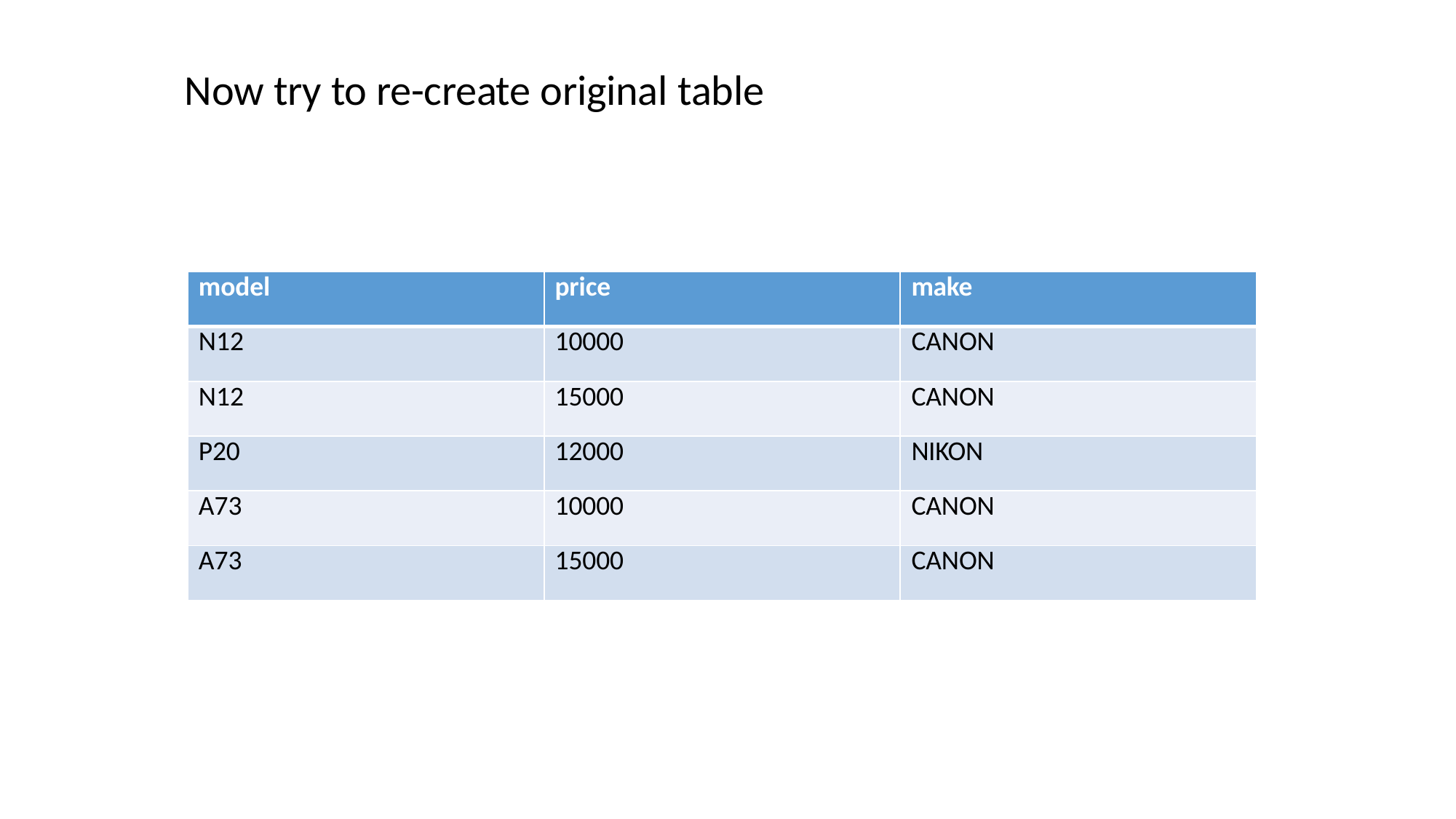

# Now try to re-create original table
| model | price | make |
| --- | --- | --- |
| N12 | 10000 | CANON |
| N12 | 15000 | CANON |
| P20 | 12000 | NIKON |
| A73 | 10000 | CANON |
| A73 | 15000 | CANON |